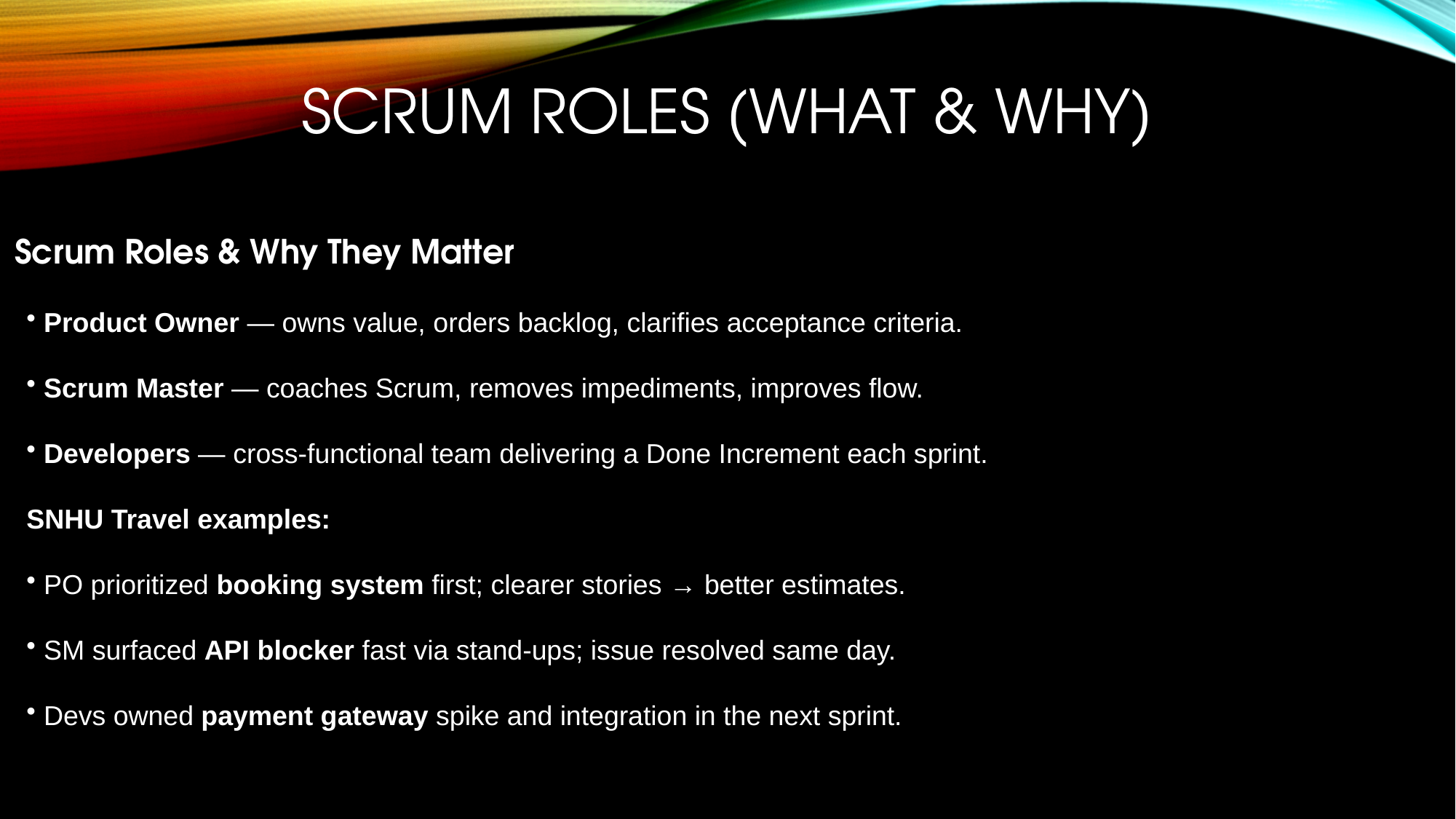

# Scrum Roles (What & Why)
Scrum Roles & Why They Matter

 Product Owner — owns value, orders backlog, clarifies acceptance criteria.
 Scrum Master — coaches Scrum, removes impediments, improves flow.
 Developers — cross-functional team delivering a Done Increment each sprint.
SNHU Travel examples:
 PO prioritized booking system first; clearer stories → better estimates.
 SM surfaced API blocker fast via stand-ups; issue resolved same day.
 Devs owned payment gateway spike and integration in the next sprint.